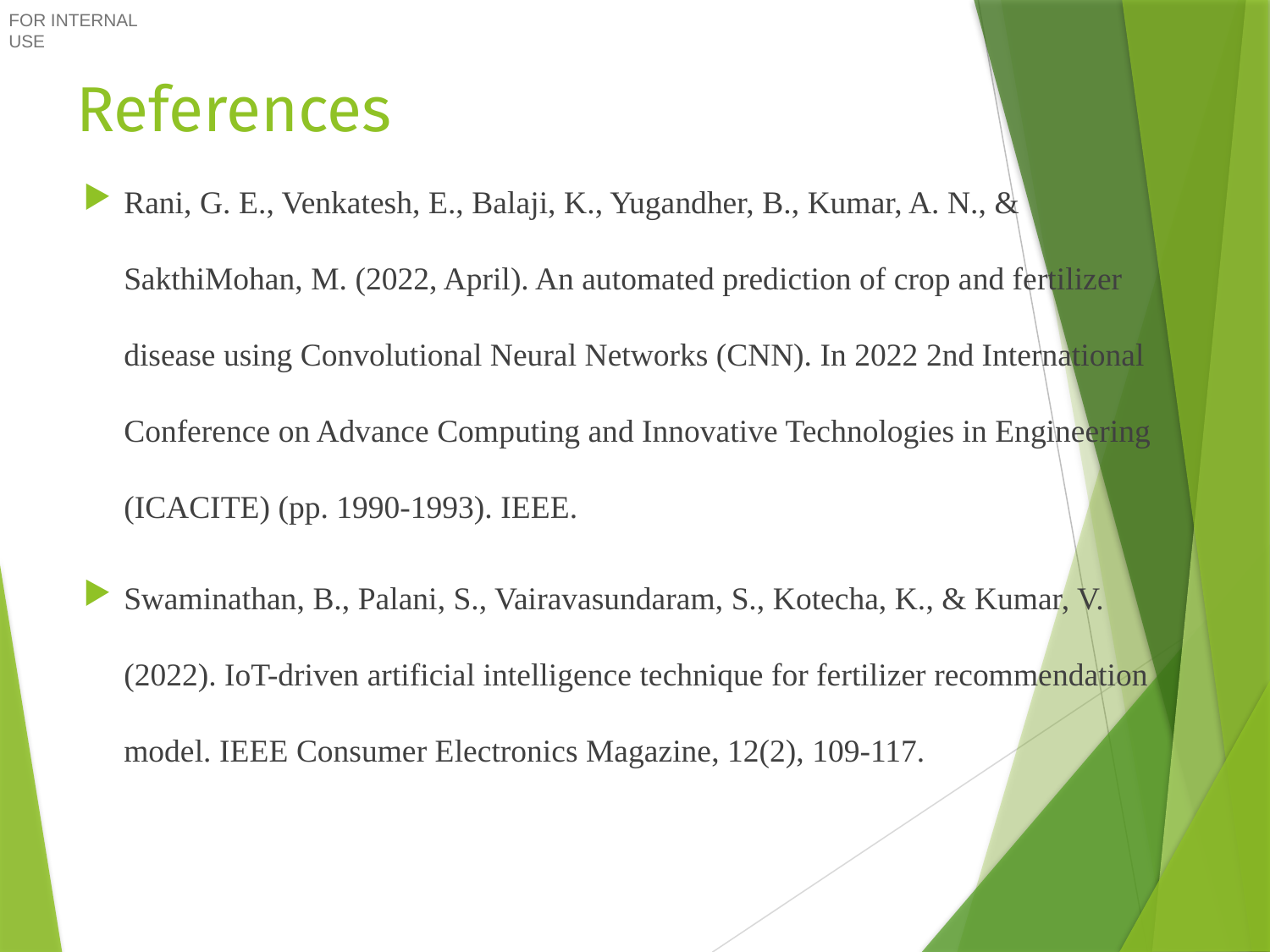

# References
Rani, G. E., Venkatesh, E., Balaji, K., Yugandher, B., Kumar, A. N., & SakthiMohan, M. (2022, April). An automated prediction of crop and fertilizer disease using Convolutional Neural Networks (CNN). In 2022 2nd International Conference on Advance Computing and Innovative Technologies in Engineering (ICACITE) (pp. 1990-1993). IEEE.
Swaminathan, B., Palani, S., Vairavasundaram, S., Kotecha, K., & Kumar, V. (2022). IoT-driven artificial intelligence technique for fertilizer recommendation model. IEEE Consumer Electronics Magazine, 12(2), 109-117.